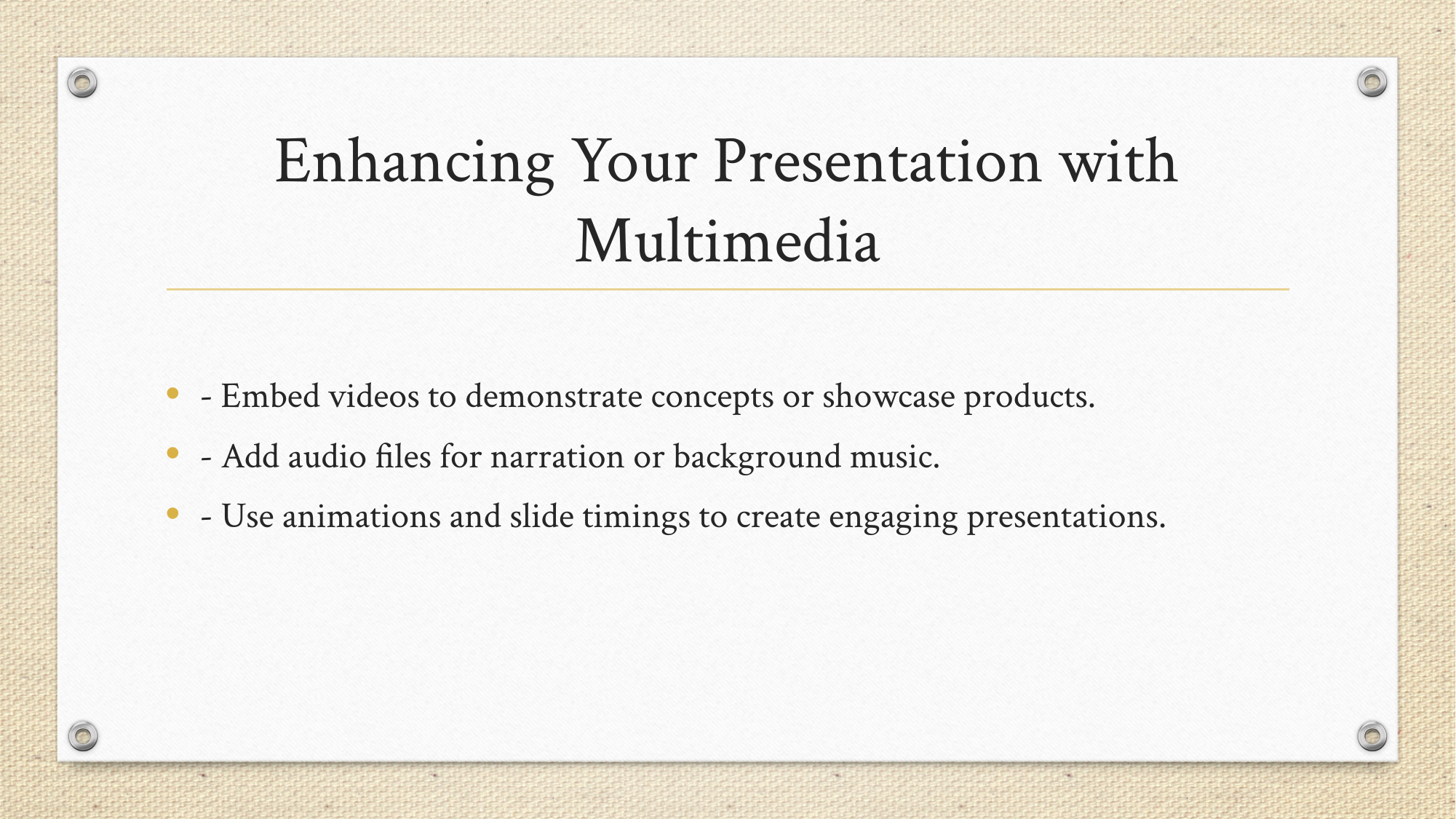

# Enhancing Your Presentation with Multimedia

- Embed videos to demonstrate concepts or showcase products.
- Add audio files for narration or background music.
- Use animations and slide timings to create engaging presentations.